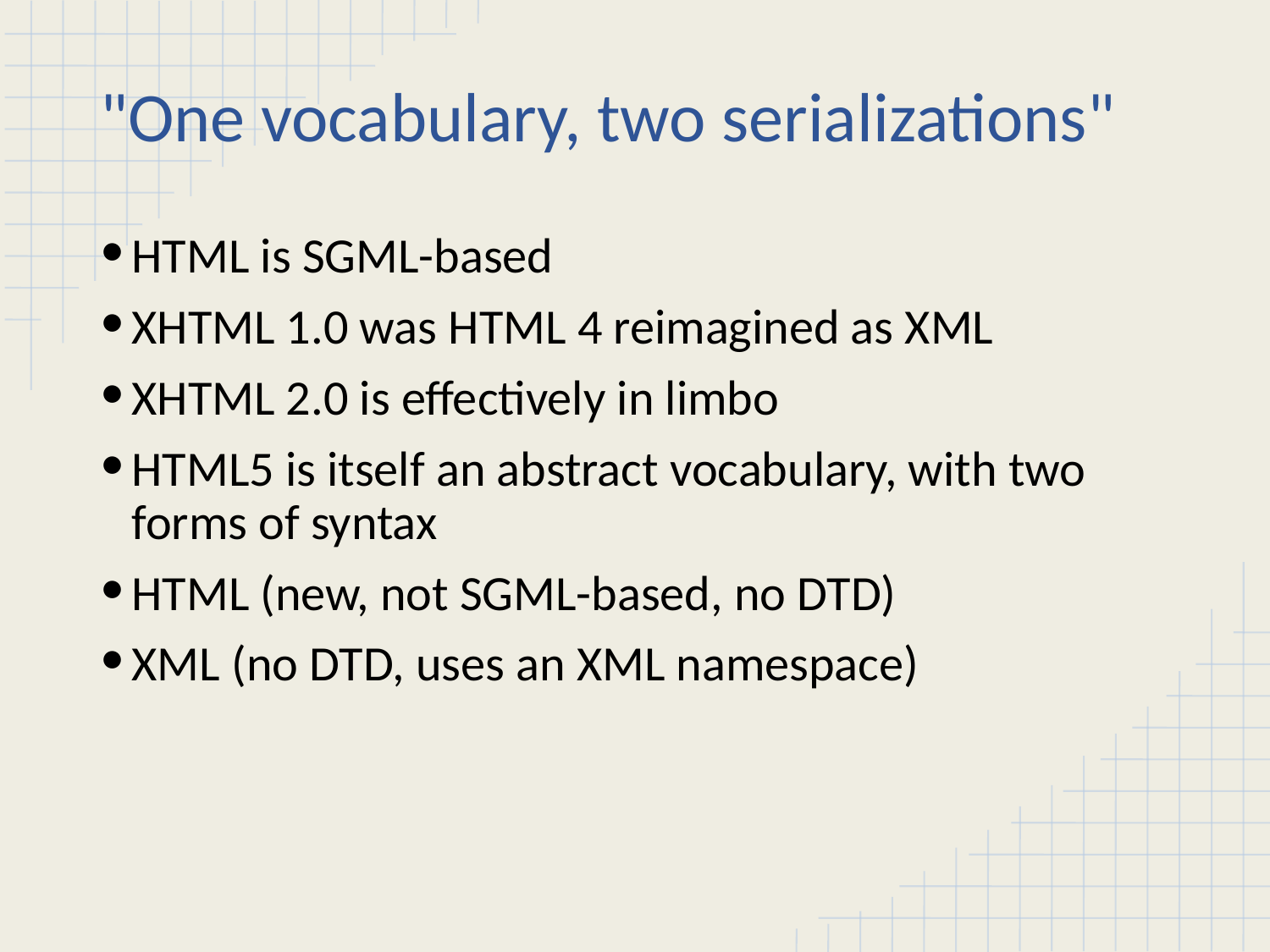

# "One vocabulary, two serializations"
HTML is SGML-based
XHTML 1.0 was HTML 4 reimagined as XML
XHTML 2.0 is effectively in limbo
HTML5 is itself an abstract vocabulary, with two forms of syntax
HTML (new, not SGML-based, no DTD)
XML (no DTD, uses an XML namespace)